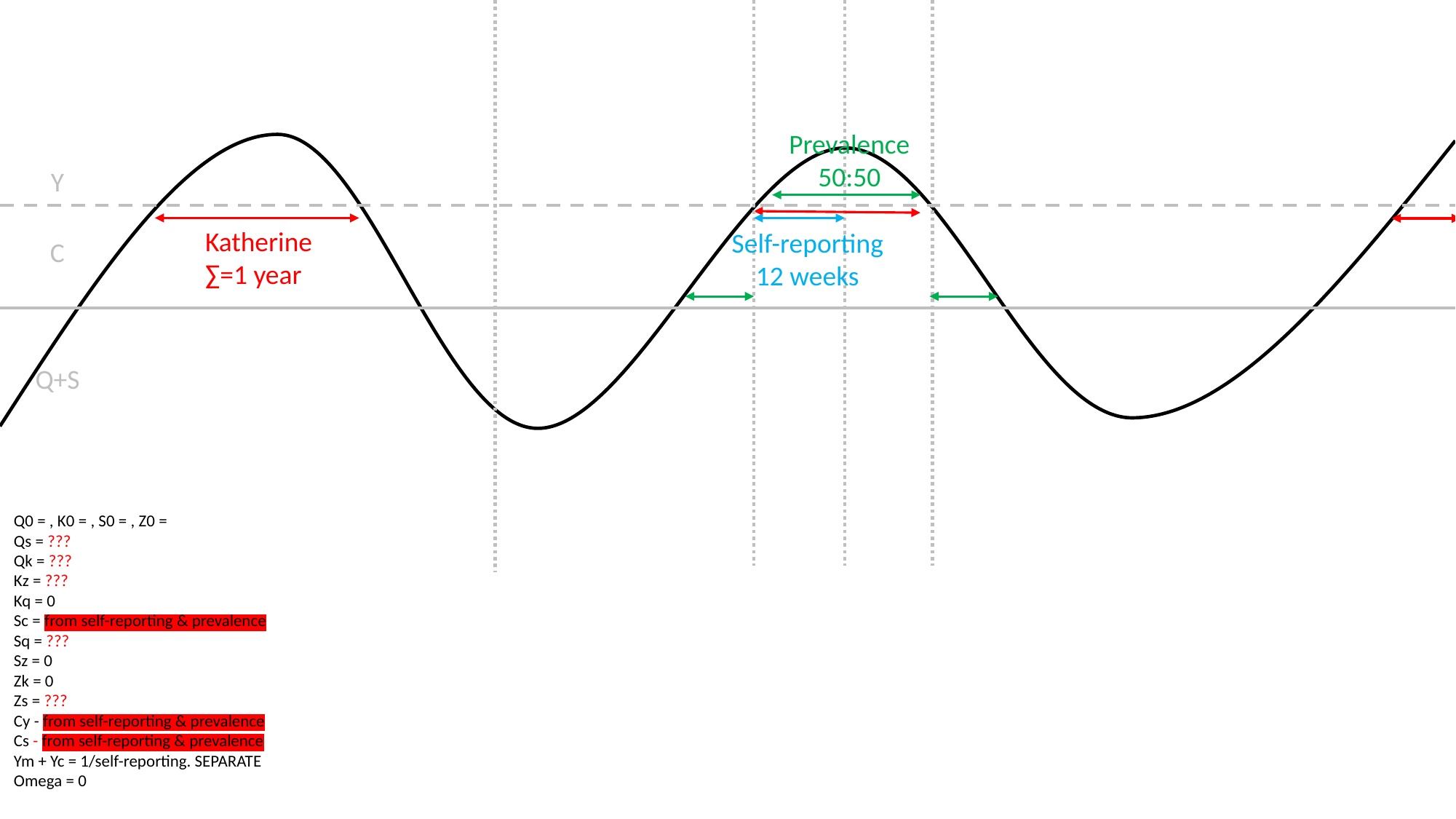

Prevalence
50:50

Y
Katherine
∑=1 year
Self-reporting
12 weeks
C
Q+S
Q0 = , K0 = , S0 = , Z0 =
Qs = ???
Qk = ???
Kz = ???
Kq = 0
Sc = from self-reporting & prevalence
Sq = ???
Sz = 0
Zk = 0
Zs = ???
Cy - from self-reporting & prevalence
Cs - from self-reporting & prevalence
Ym + Yc = 1/self-reporting. SEPARATE
Omega = 0